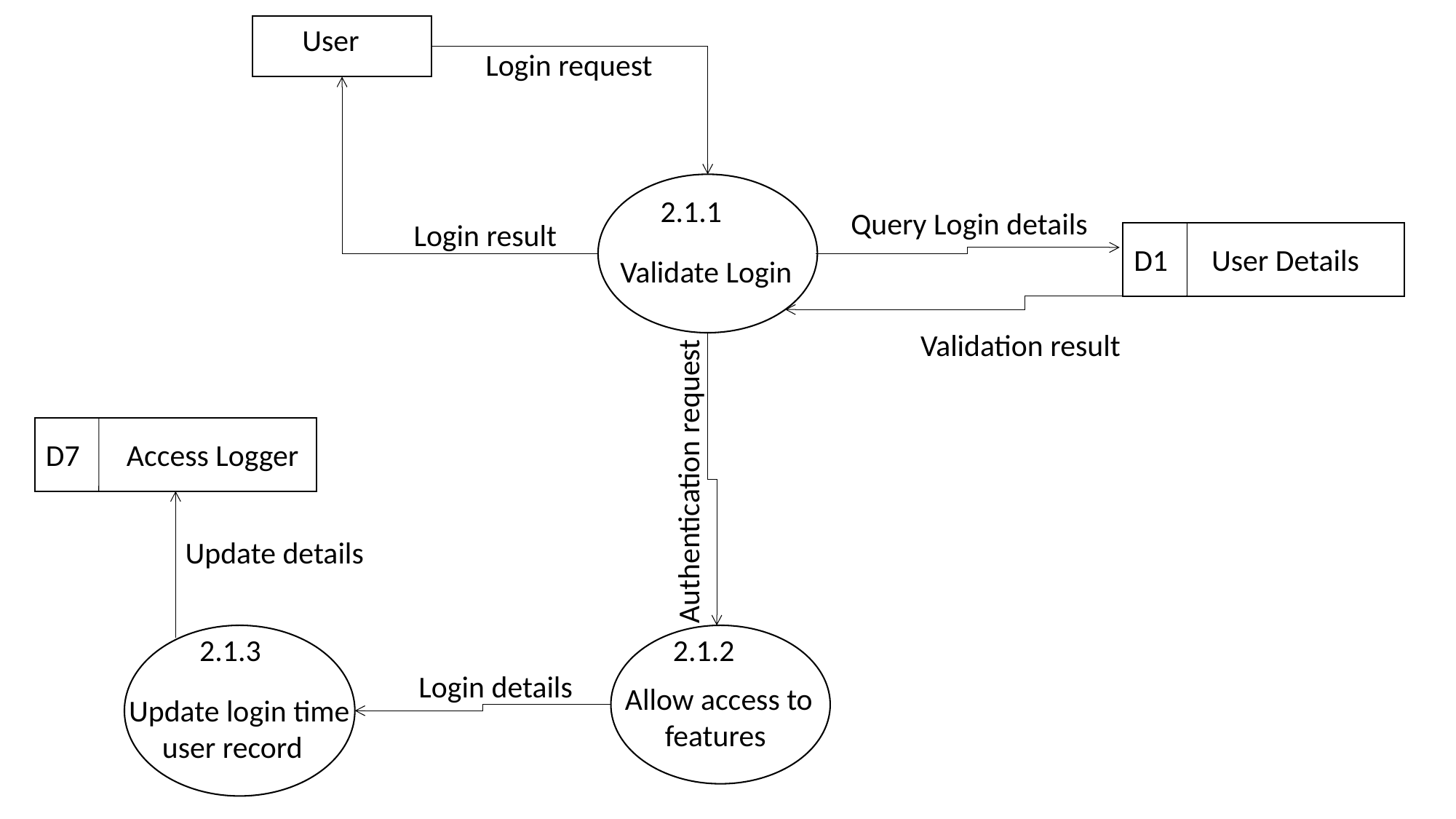

User
Login request

2.1.1
 Validate Login
 Query Login details
Login result

D1
User Details
Validation result

D7
Access Logger
  Authentication request
Update details

2.1.3
  Update login time user record

2.1.2
Allow access to features
Login details